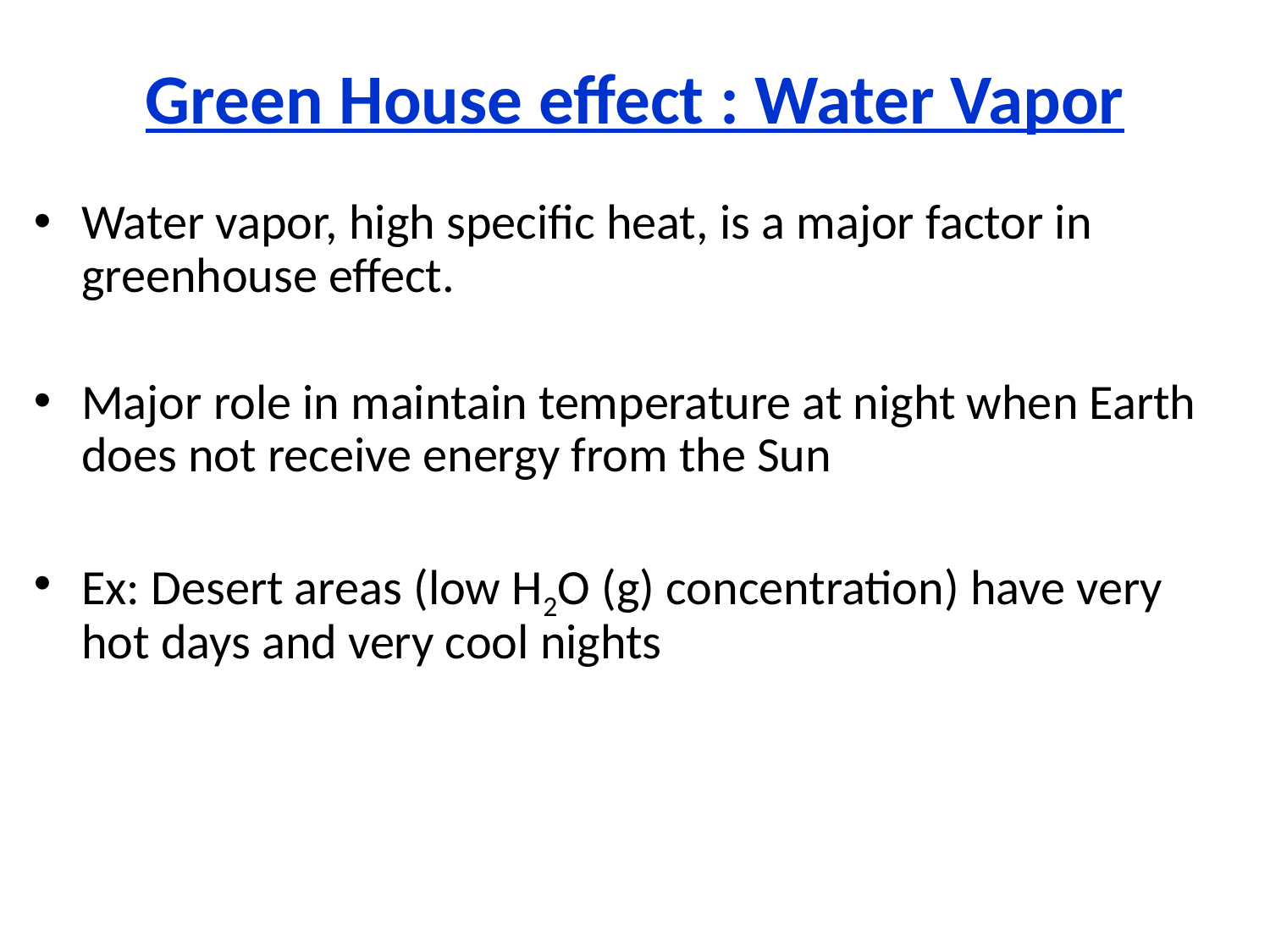

# Green House effect : Water Vapor
Water vapor, high specific heat, is a major factor in greenhouse effect.

Major role in maintain temperature at night when Earth does not receive energy from the Sun

Ex: Desert areas (low H2O (g) concentration) have very hot days and very cool nights